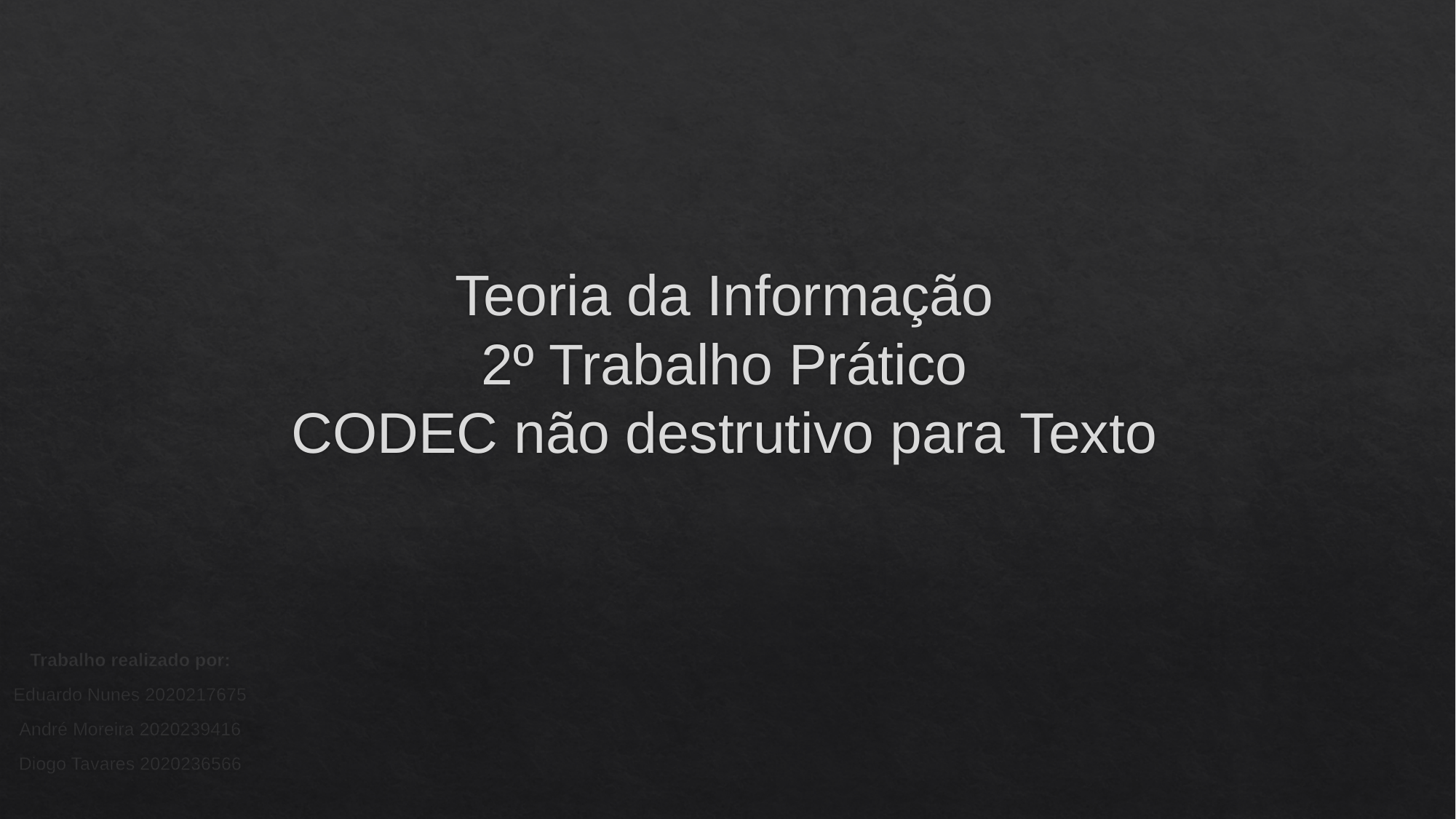

# Teoria da Informação 2º Trabalho Prático CODEC não destrutivo para Texto
Trabalho realizado por:
Eduardo Nunes 2020217675
André Moreira 2020239416
Diogo Tavares 2020236566